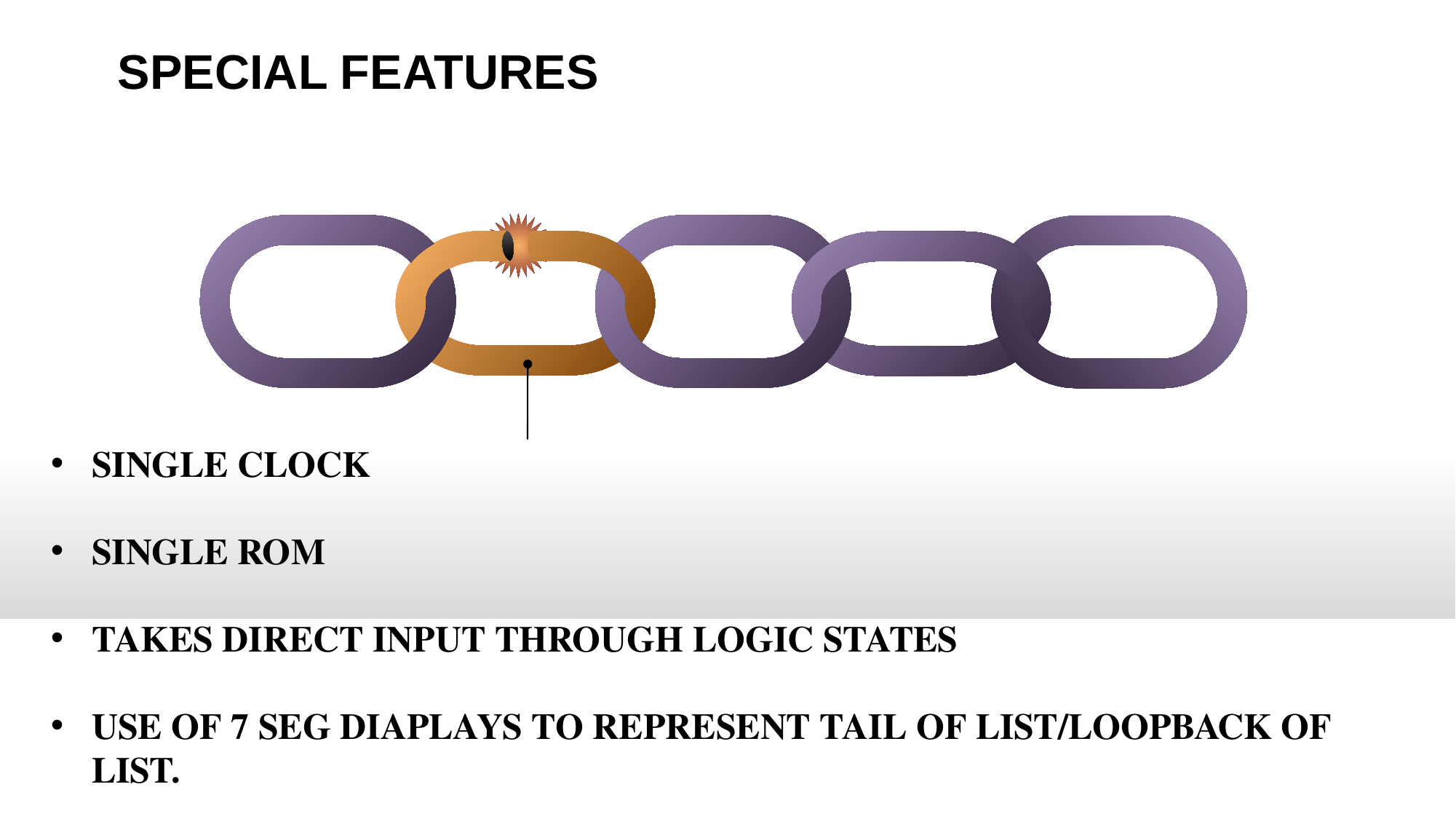

# SPECIAL FEATURES
SINGLE CLOCK

SINGLE ROM

TAKES DIRECT INPUT THROUGH LOGIC STATES

USE OF 7 SEG DIAPLAYS TO REPRESENT TAIL OF LIST/LOOPBACK OF LIST.